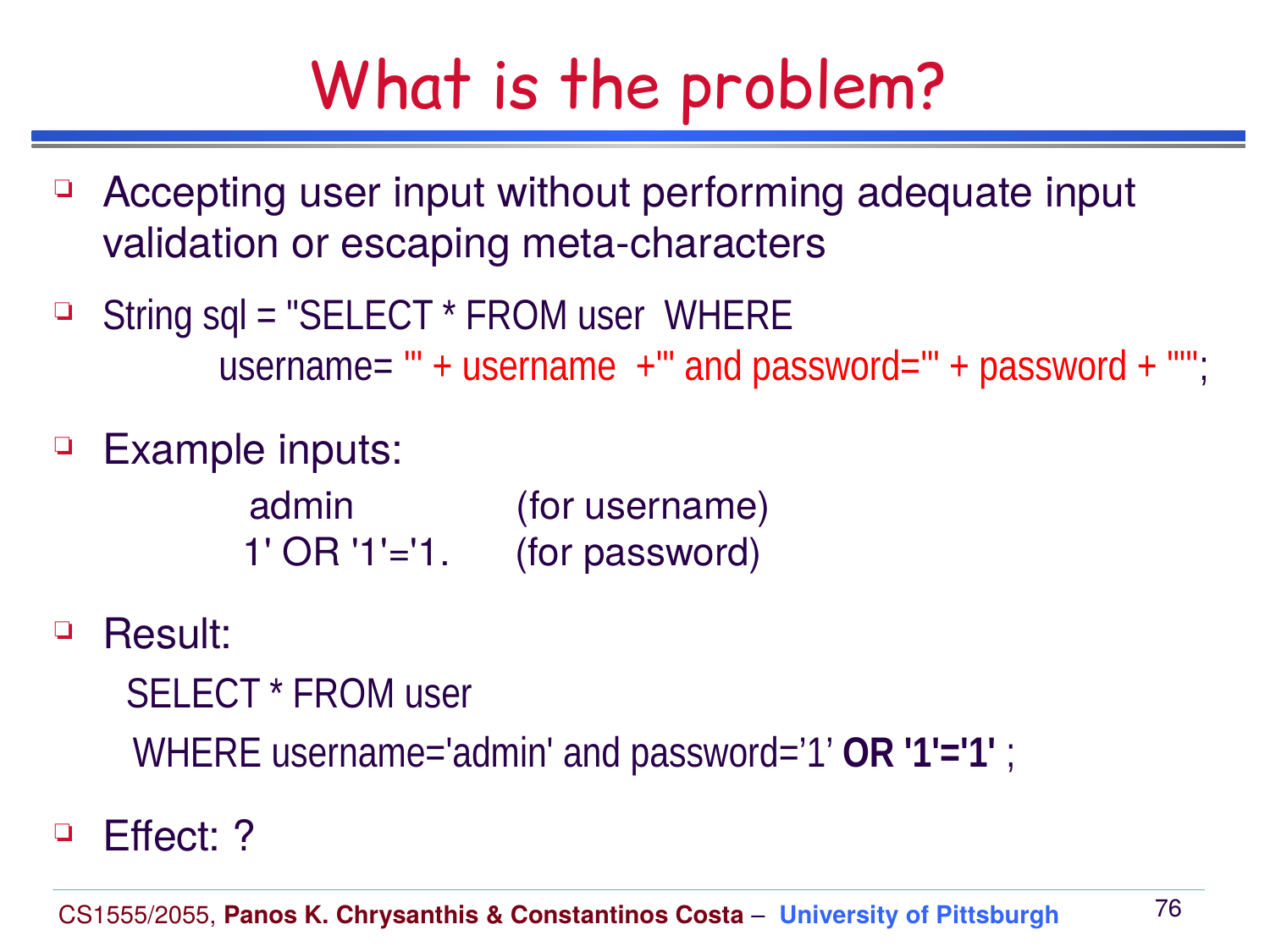

# What is the problem?
Accepting user input without performing adequate input validation or escaping meta-characters

String sql = "SELECT * FROM user  WHERE
            username= '" + username  +"' and password='" + password + "'";

Example inputs:
                  admin               (for username)
             1' OR '1'='1.      (for password)

Result:
      SELECT * FROM user
        WHERE username='admin' and password=’1’ OR '1'='1' ;

Effect: ?